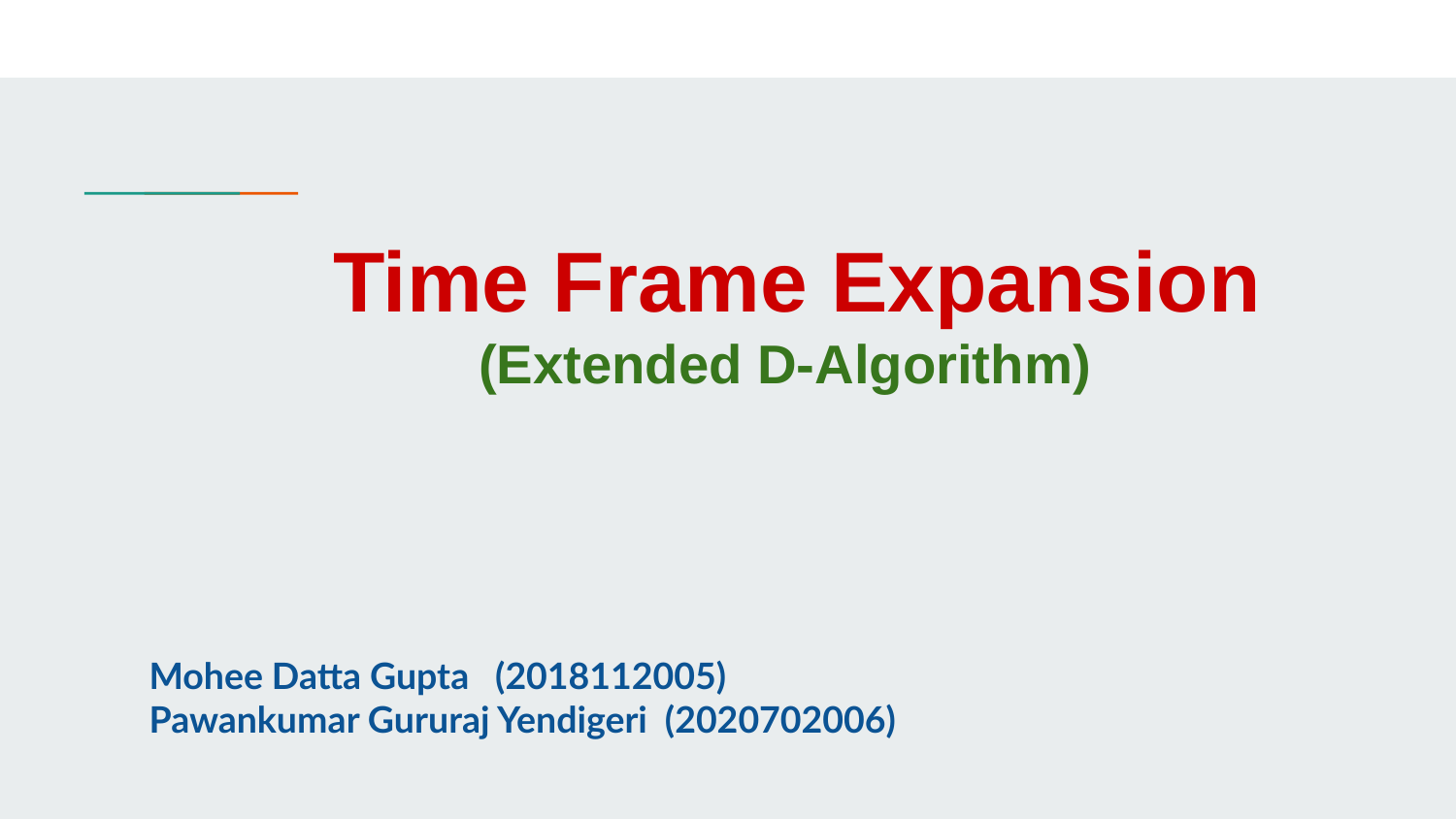

# Time Frame Expansion
(Extended D-Algorithm)
Mohee Datta Gupta   (2018112005)
Pawankumar Gururaj Yendigeri  (2020702006)